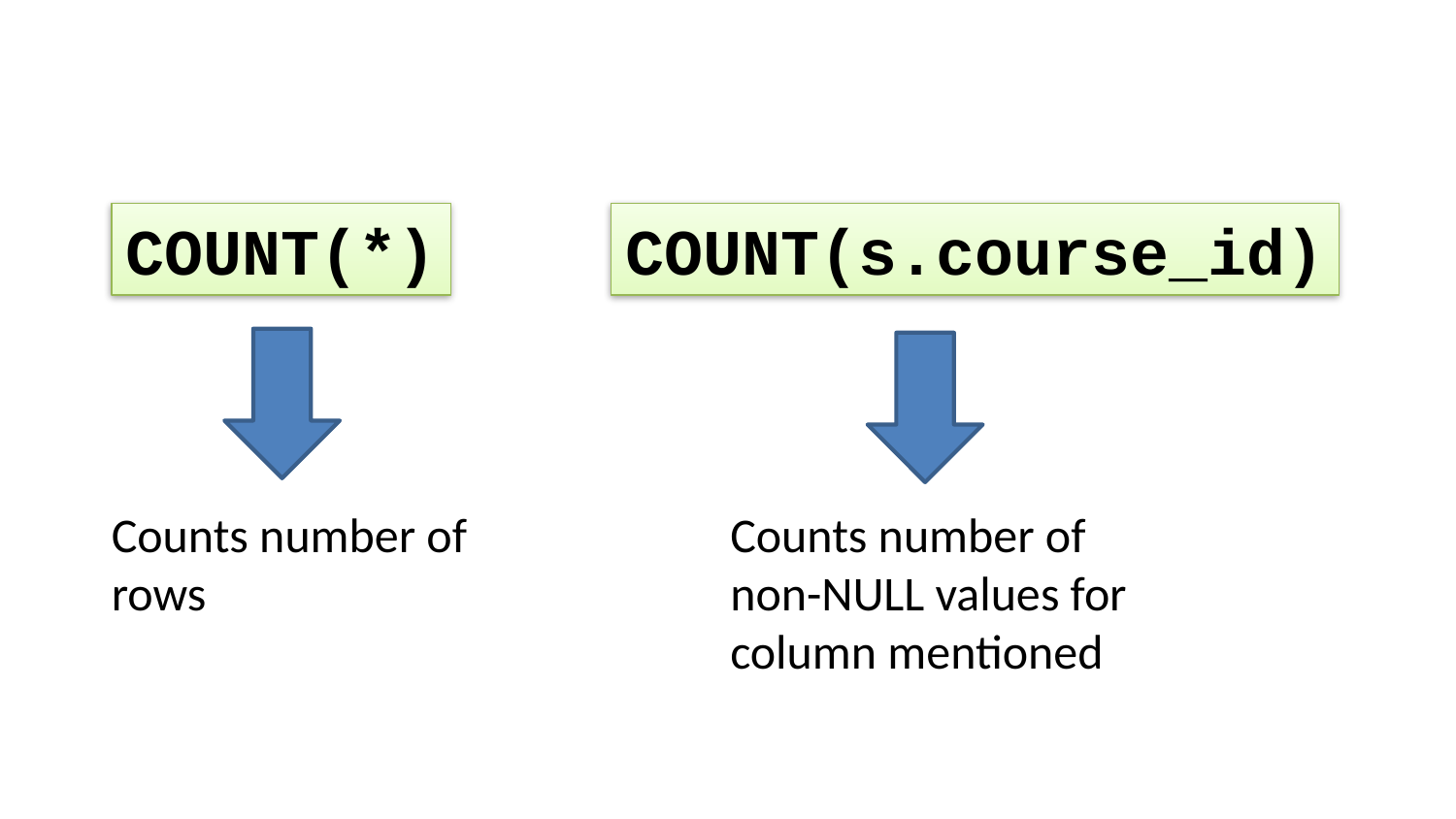

COUNT(*)
COUNT(s.course_id)

Counts number of rows
Counts number of non-NULL values for column mentioned